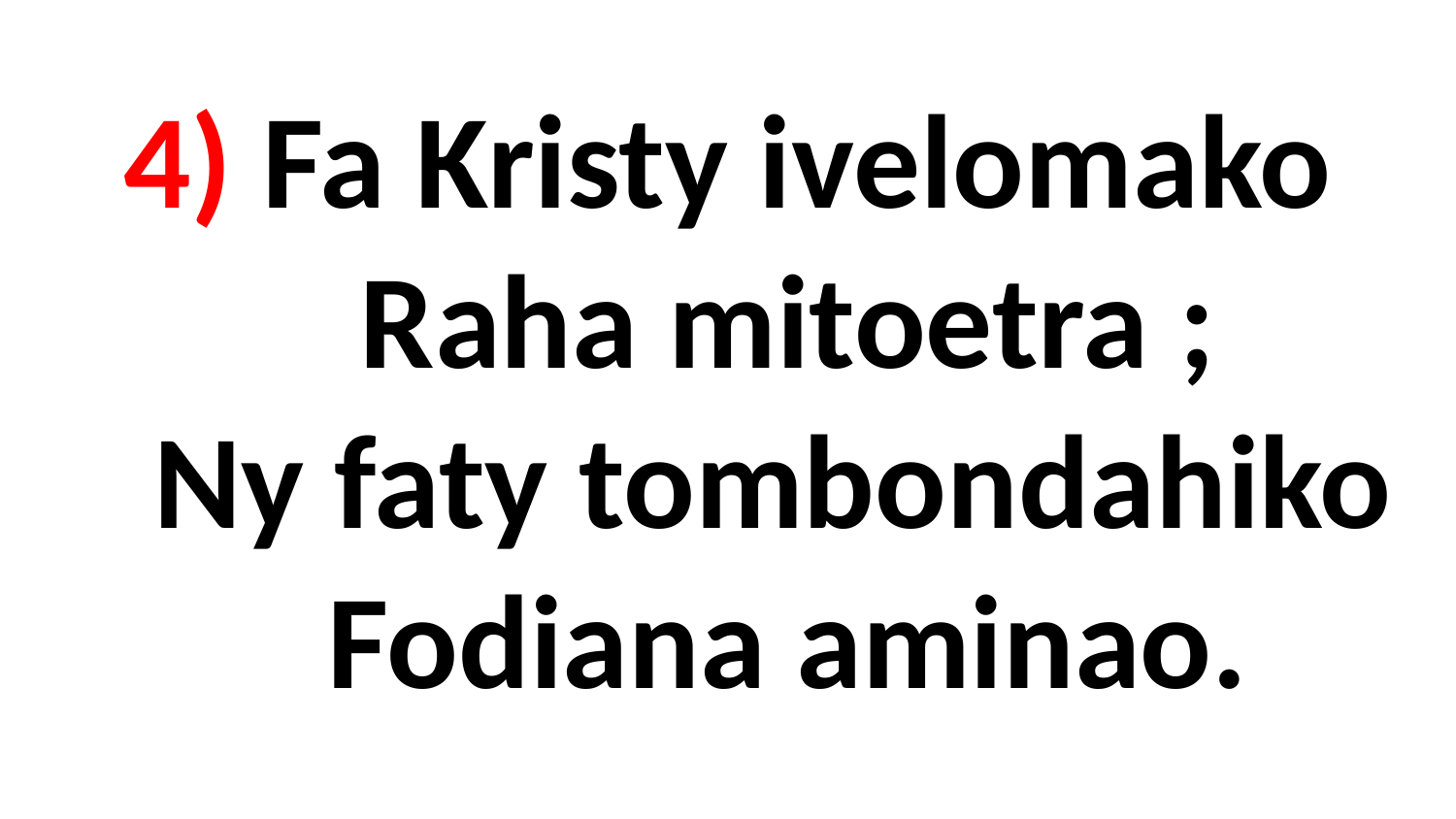

# 4) Fa Kristy ivelomako Raha mitoetra ; Ny faty tombondahiko Fodiana aminao.